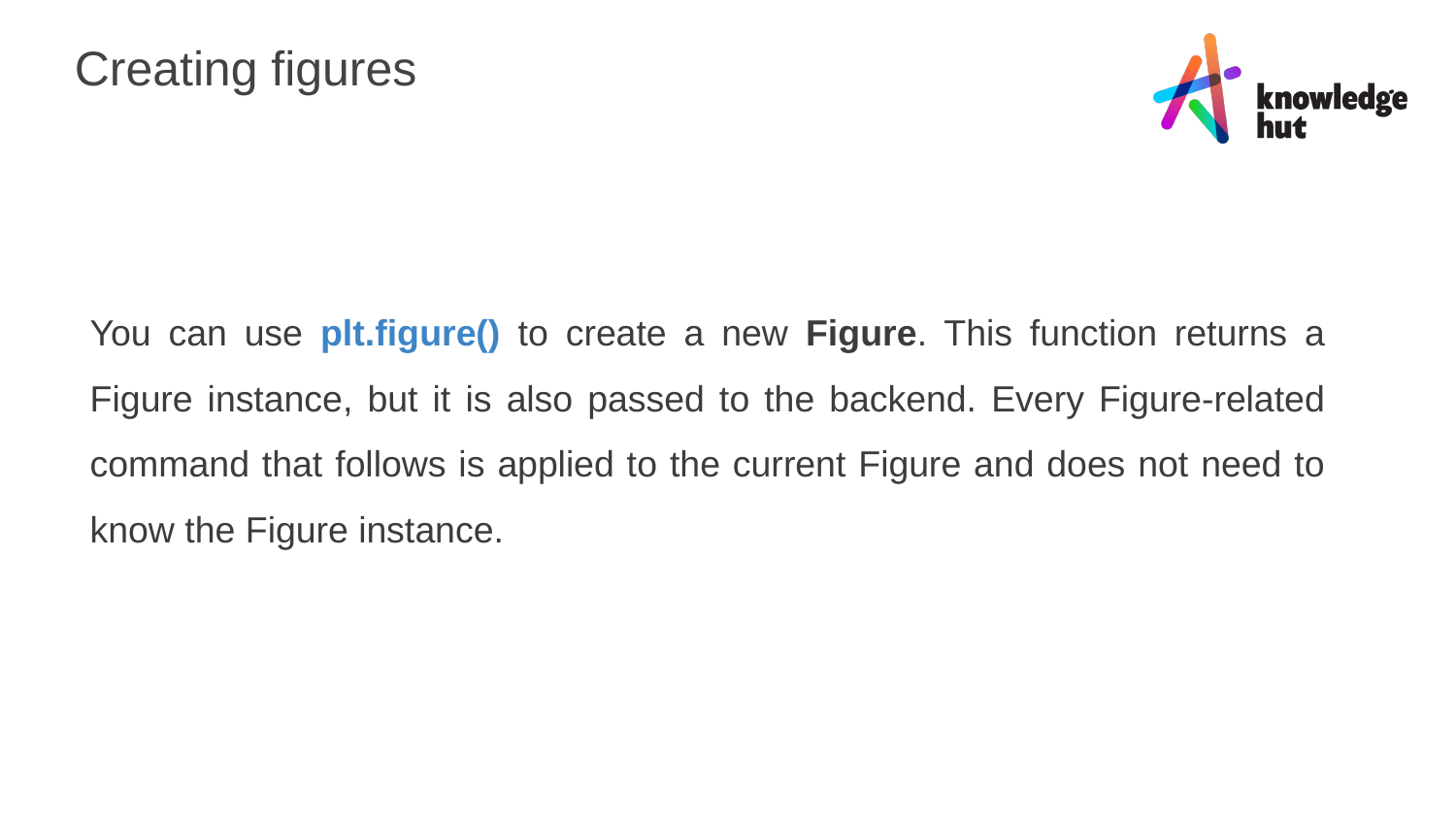

Creating figures
You can use plt.figure() to create a new Figure. This function returns a Figure instance, but it is also passed to the backend. Every Figure-related command that follows is applied to the current Figure and does not need to know the Figure instance.